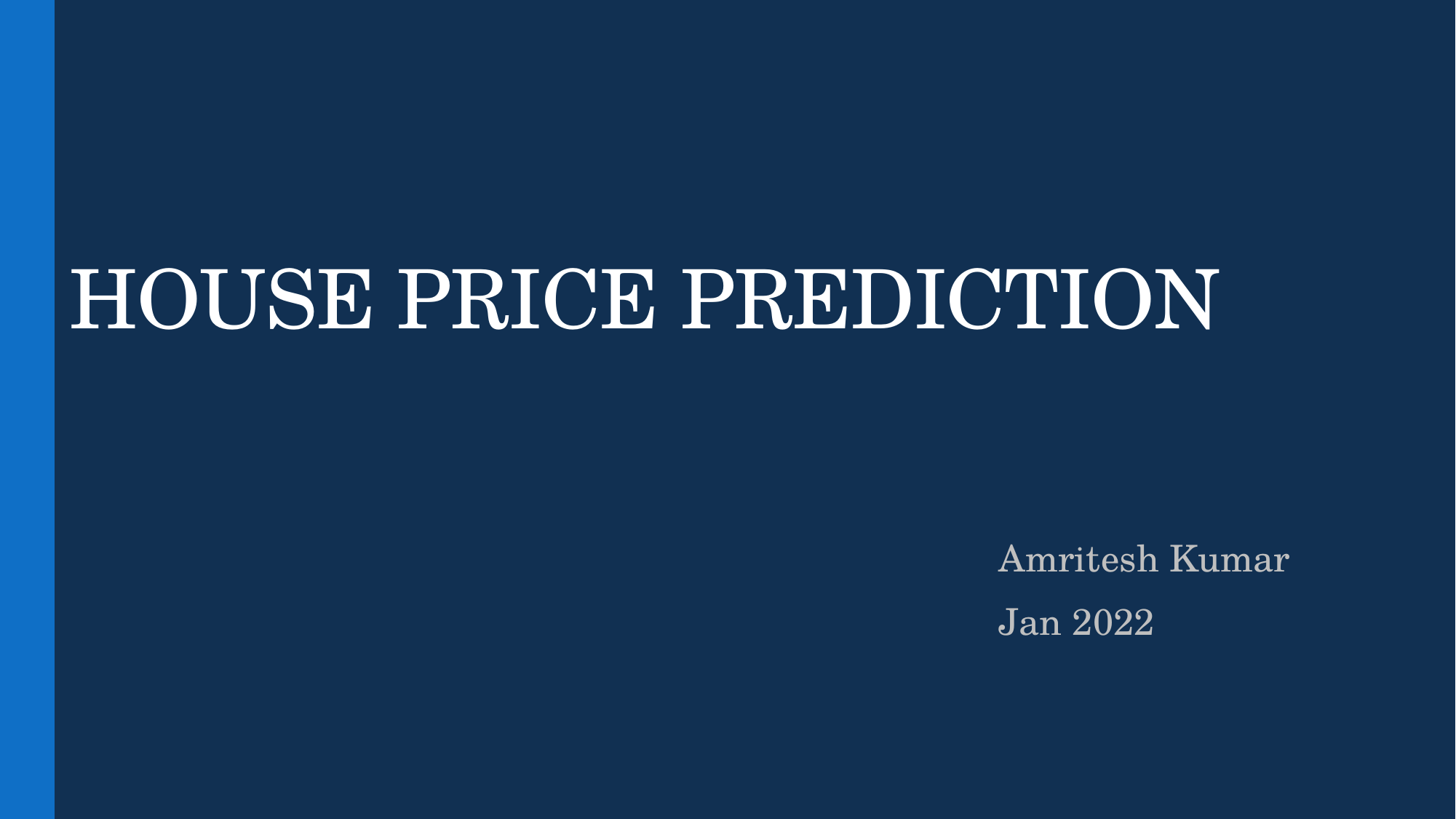

HOUSE PRICE PREDICTION
Amritesh Kumar
Jan 2022